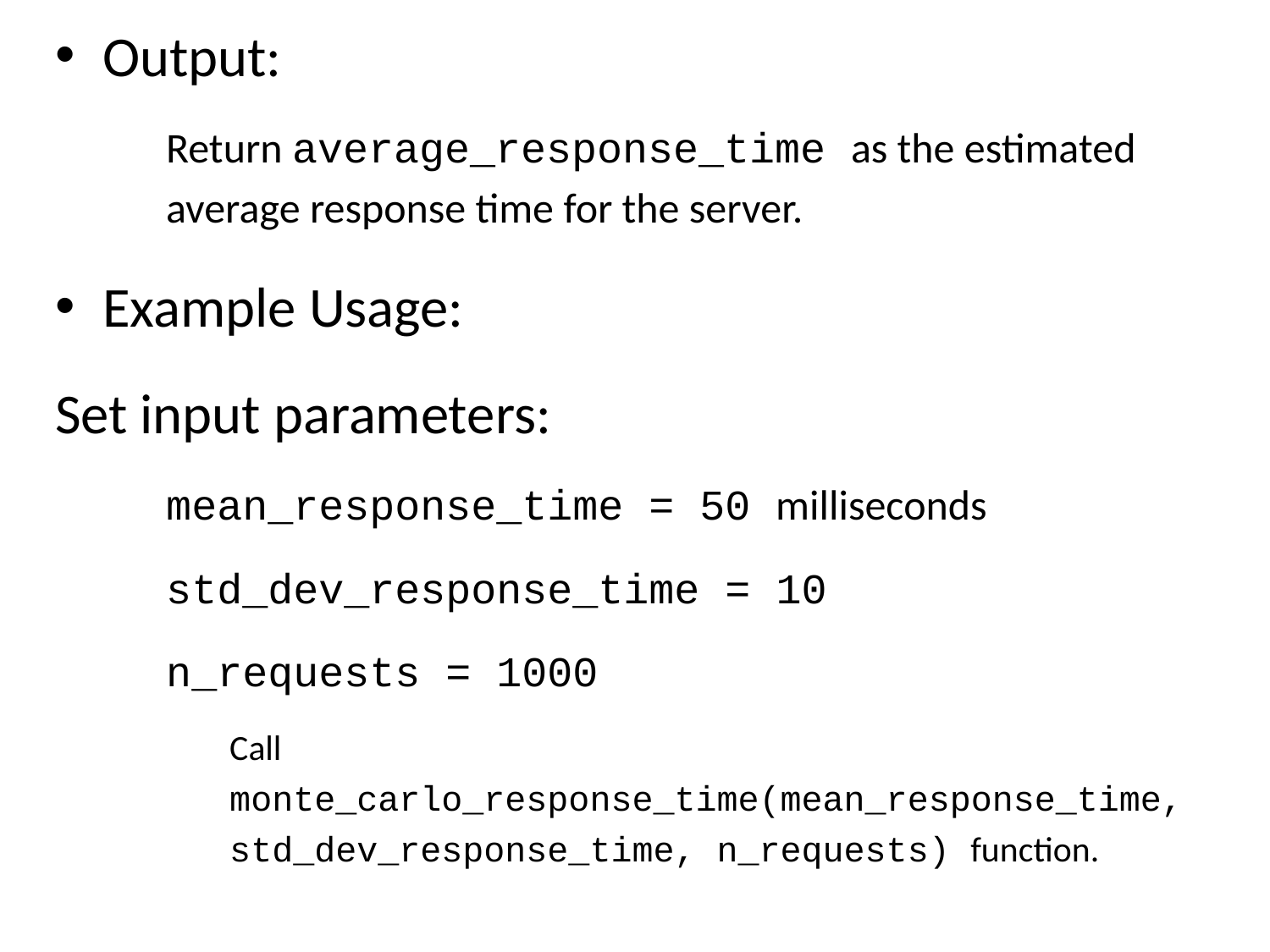

Output:
Return average_response_time as the estimated average response time for the server.
Example Usage:
Set input parameters:
mean_response_time = 50 milliseconds
std_dev_response_time = 10
n_requests = 1000
Call monte_carlo_response_time(mean_response_time, std_dev_response_time, n_requests) function.